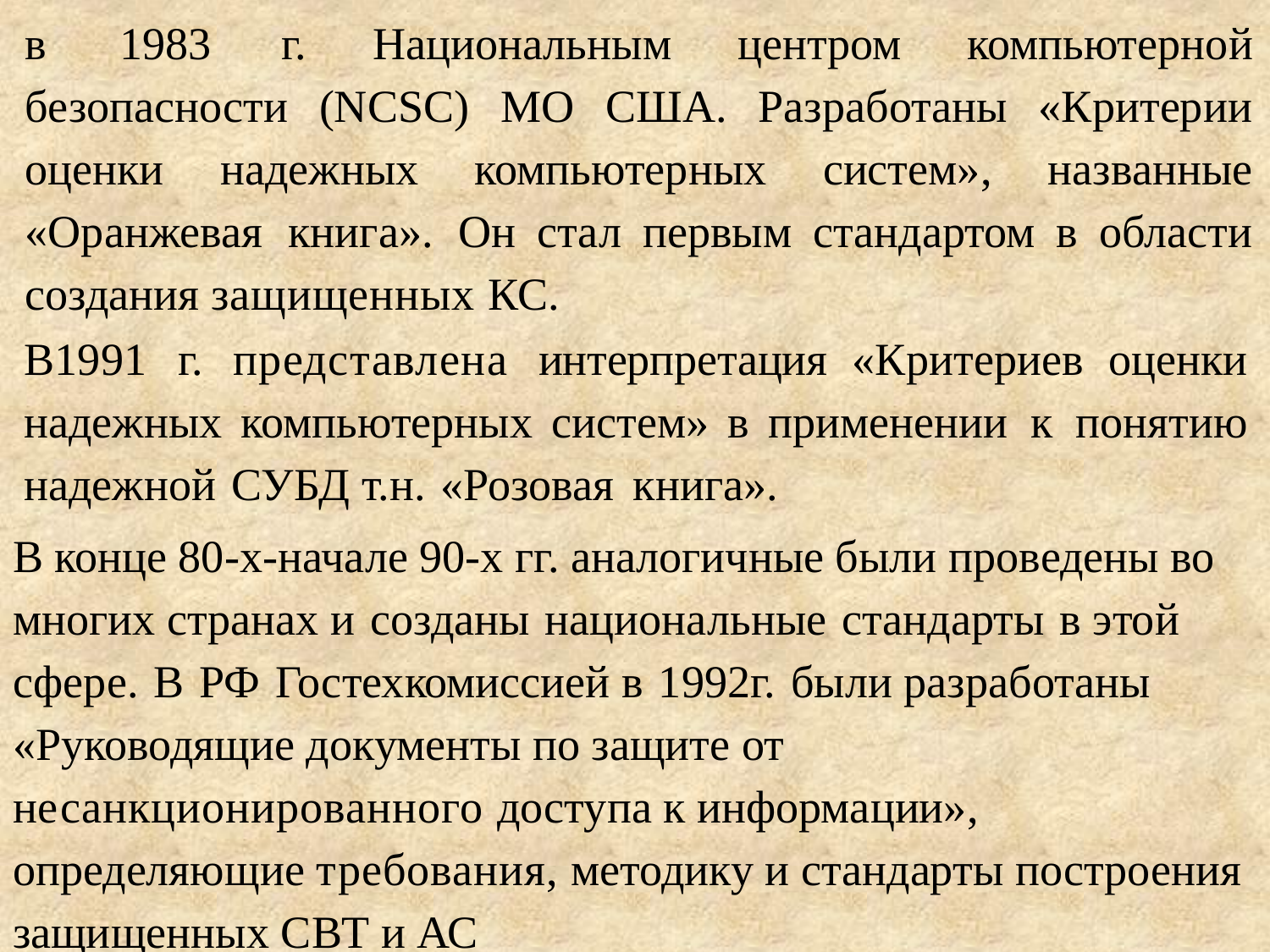

в 1983 г. Национальным центром компьютерной безопасности (NCSC) МО США. Разработаны «Критерии оценки надежных компьютерных систем», названные «Оранжевая книга». Он стал первым стандартом в области создания защищенных КС.
В1991 г. представлена интерпретация «Критериев оценки надежных компьютерных систем» в применении к понятию надежной СУБД т.н. «Розовая книга».
В конце 80-х-начале 90-х гг. аналогичные были проведены во многих странах и созданы национальные стандарты в этой сфере. В РФ Гостехкомиссией в 1992г. были разработаны «Руководящие документы по защите от несанкционированного доступа к информации», определяющие требования, методику и стандарты построения защищенных СВТ и АС